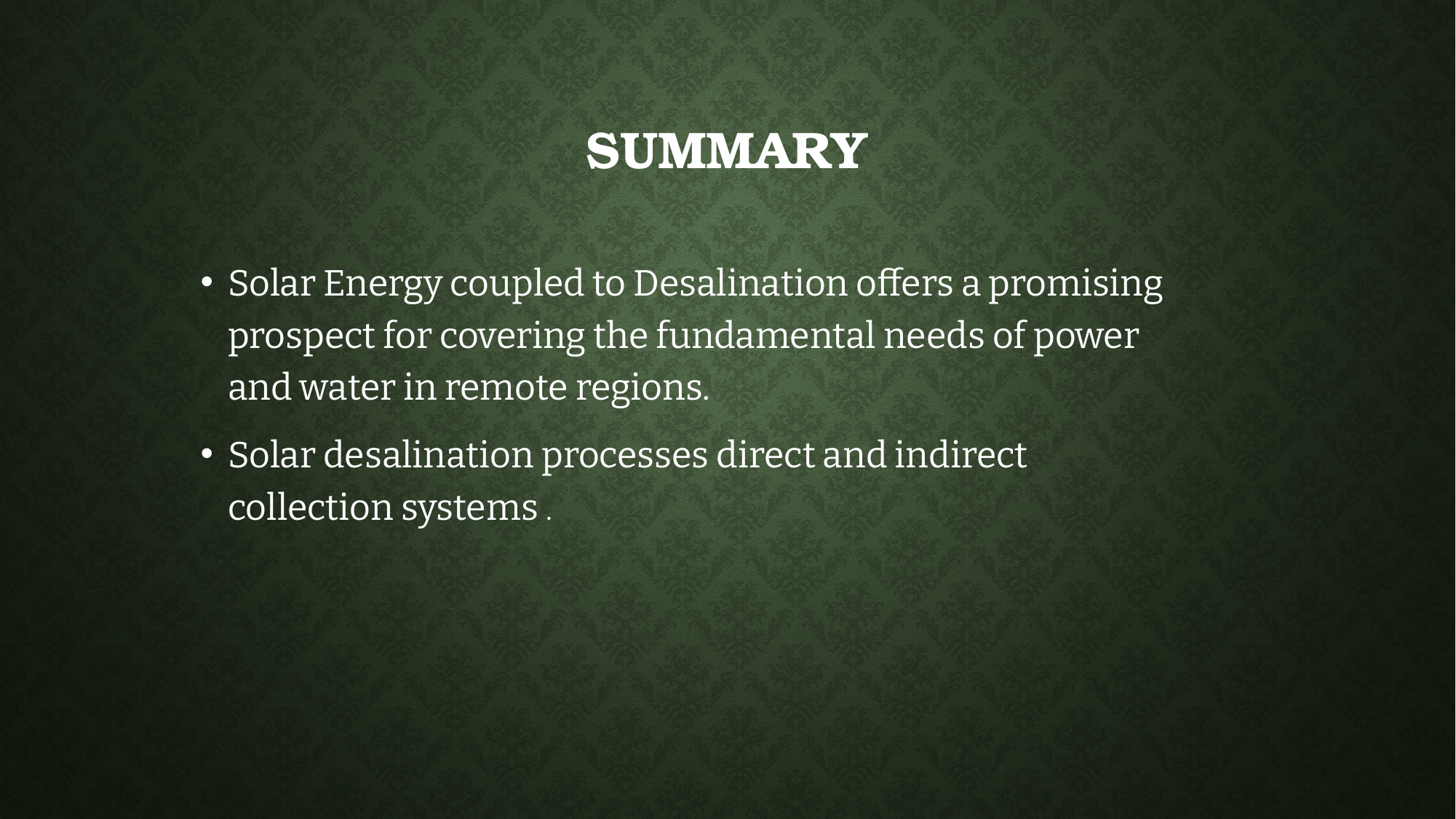

# summary
Solar Energy coupled to Desalination offers a promising prospect for covering the fundamental needs of power and water in remote regions.
Solar desalination processes direct and indirect collection systems .